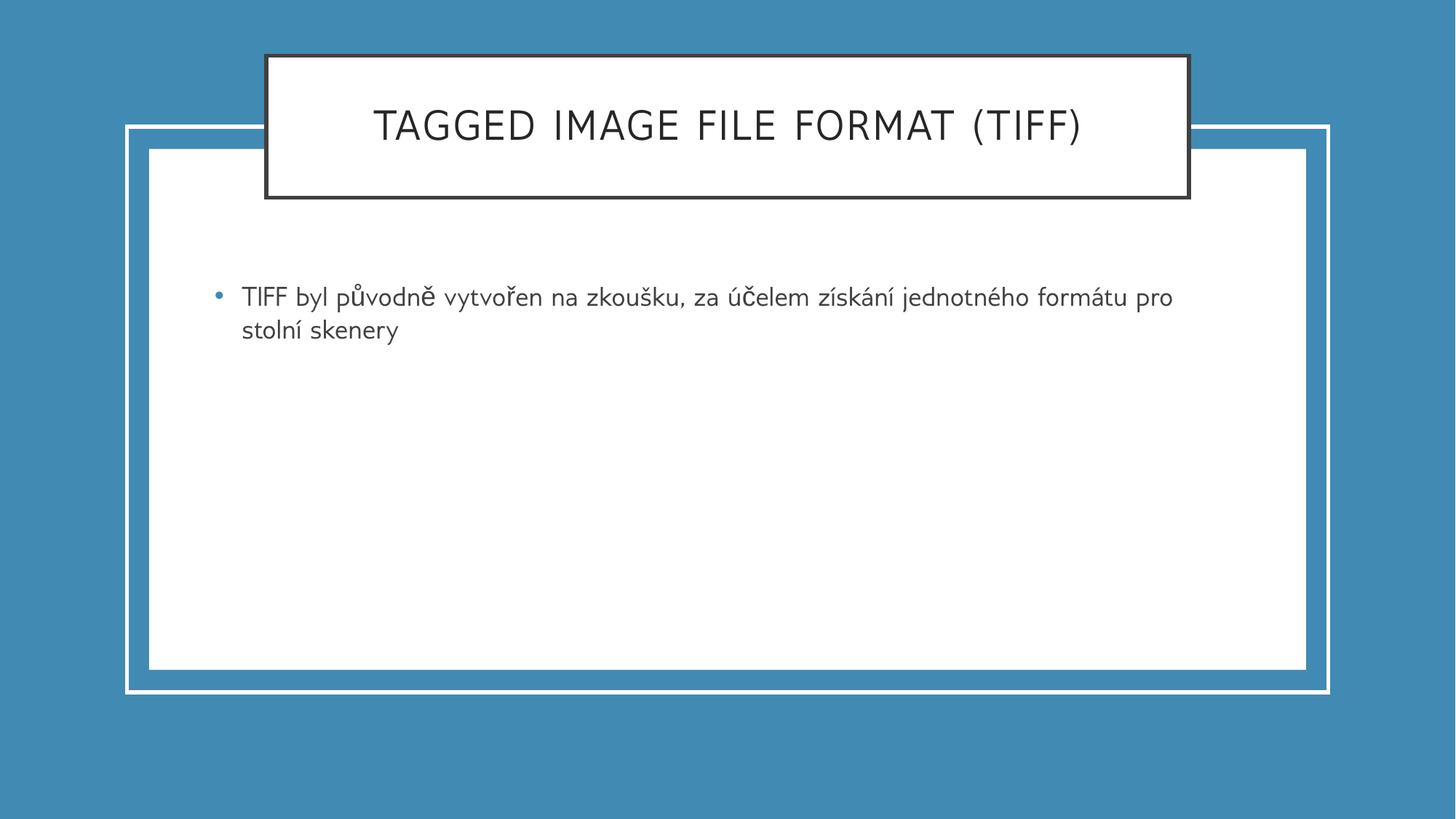

# Tagged Image File Format (TIFF)

TIFF byl původně vytvořen na zkoušku, za účelem získání jednotného formátu pro stolní skenery